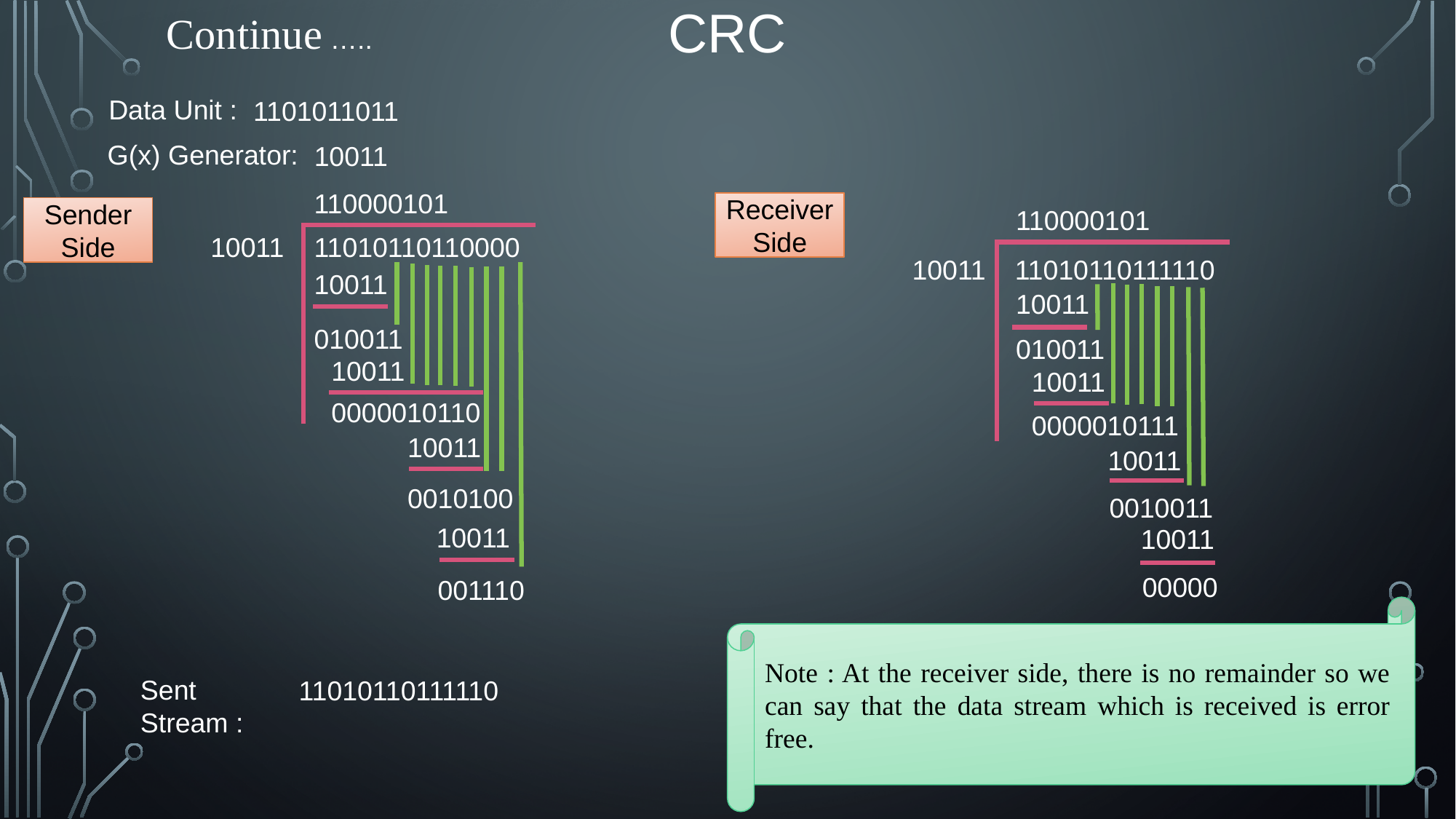

CRC
Continue …..
Data Unit :
1101011011
G(x) Generator:
10011
110000101
Receiver Side
Sender Side
110000101
10011
11010110110000
10011
11010110111110
10011
10011
010011
010011
10011
10011
0000010110
0000010111
10011
10011
0010100
0010011
10011
10011
00000
001110
Note : At the receiver side, there is no remainder so we can say that the data stream which is received is error free.
Sent Stream :
11010110111110